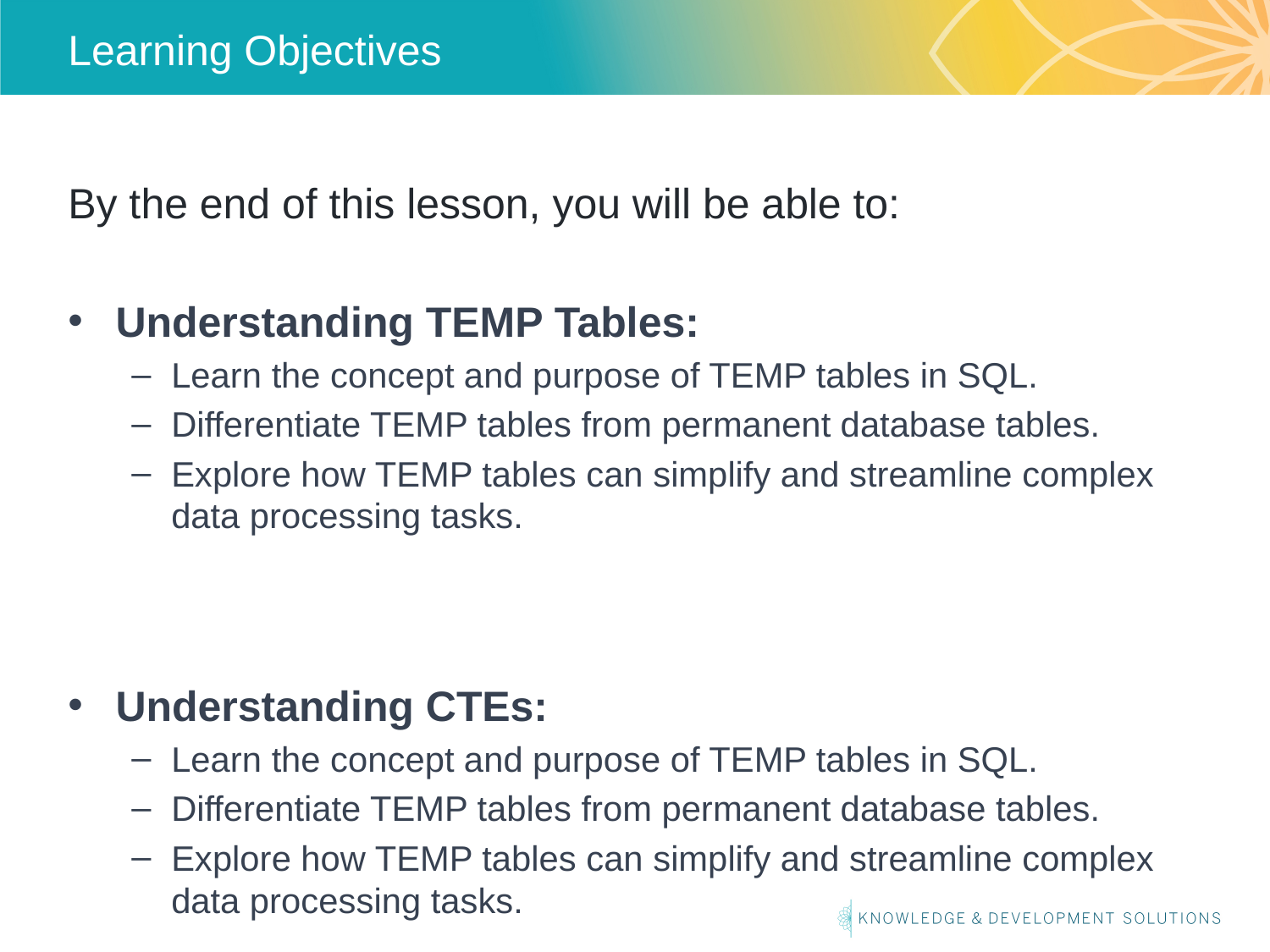

# Learning Objectives
By the end of this lesson, you will be able to:

Understanding TEMP Tables:
Learn the concept and purpose of TEMP tables in SQL.
Differentiate TEMP tables from permanent database tables.
Explore how TEMP tables can simplify and streamline complex data processing tasks.

Understanding CTEs:
Learn the concept and purpose of TEMP tables in SQL.
Differentiate TEMP tables from permanent database tables.
Explore how TEMP tables can simplify and streamline complex data processing tasks.